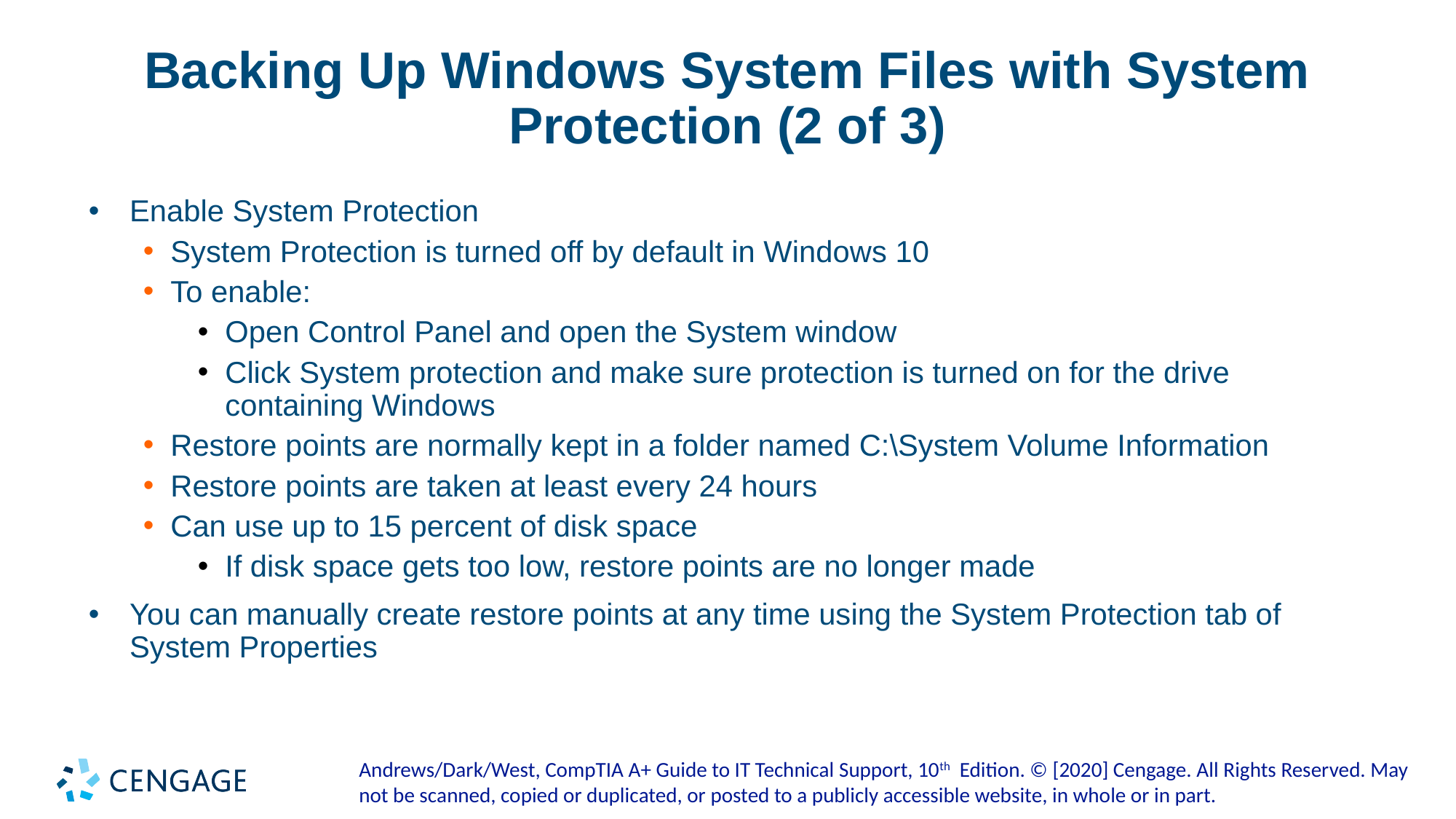

# Backing Up Windows System Files with System Protection (2 of 3)
Enable System Protection
System Protection is turned off by default in Windows 10
To enable:
Open Control Panel and open the System window
Click System protection and make sure protection is turned on for the drive containing Windows
Restore points are normally kept in a folder named C:\System Volume Information
Restore points are taken at least every 24 hours
Can use up to 15 percent of disk space
If disk space gets too low, restore points are no longer made
You can manually create restore points at any time using the System Protection tab of System Properties